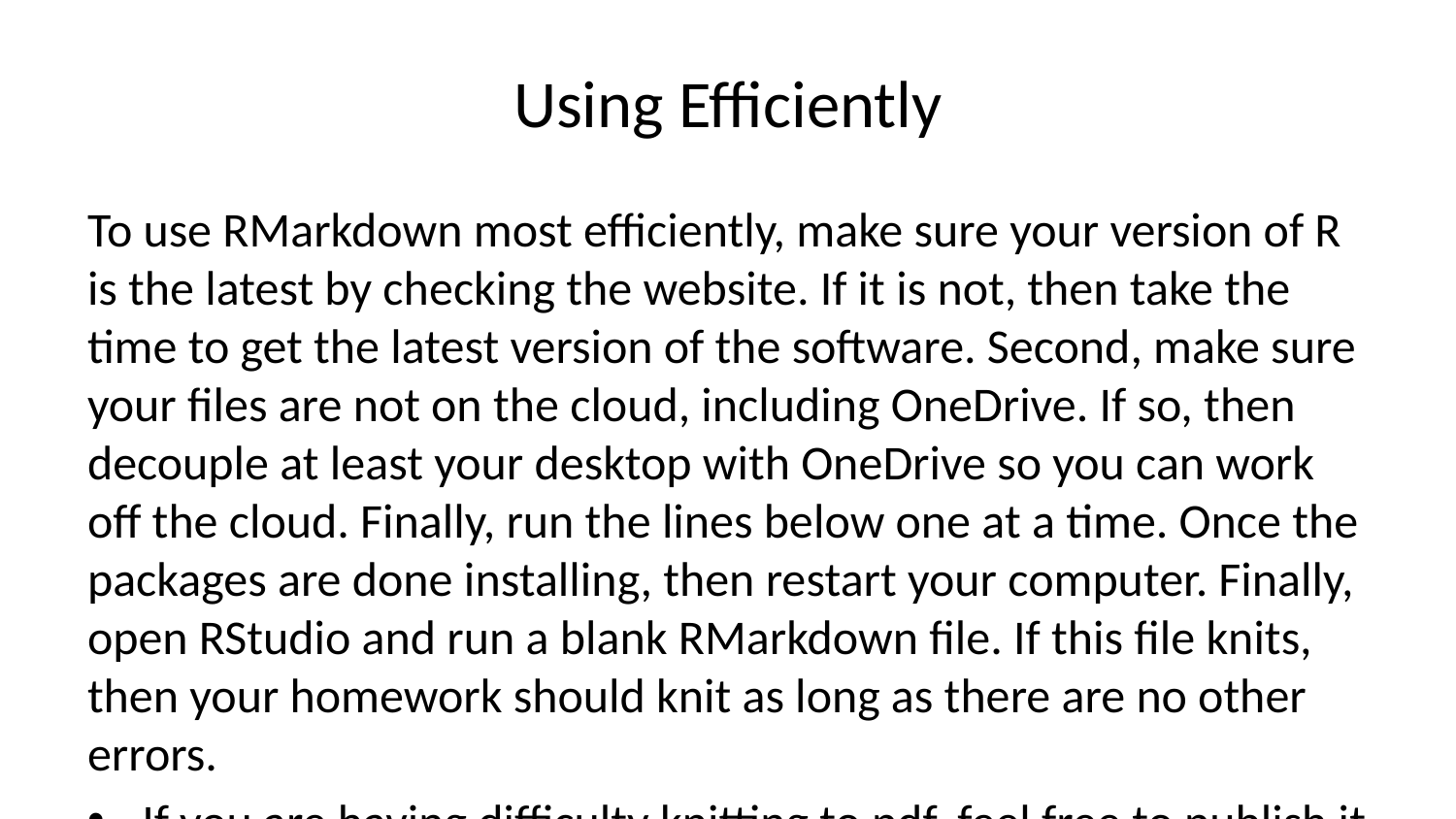

# Using Efficiently
To use RMarkdown most efficiently, make sure your version of R is the latest by checking the website. If it is not, then take the time to get the latest version of the software. Second, make sure your files are not on the cloud, including OneDrive. If so, then decouple at least your desktop with OneDrive so you can work off the cloud. Finally, run the lines below one at a time. Once the packages are done installing, then restart your computer. Finally, open RStudio and run a blank RMarkdown file. If this file knits, then your homework should knit as long as there are no other errors.
If you are having difficulty knitting to pdf, feel free to publish it in a .html and print the .html to a .pdf. I just ask that the final uploaded document with answers be a pdf. To do this, click the drop down arrow on the Knit option and select Knit to HTML.